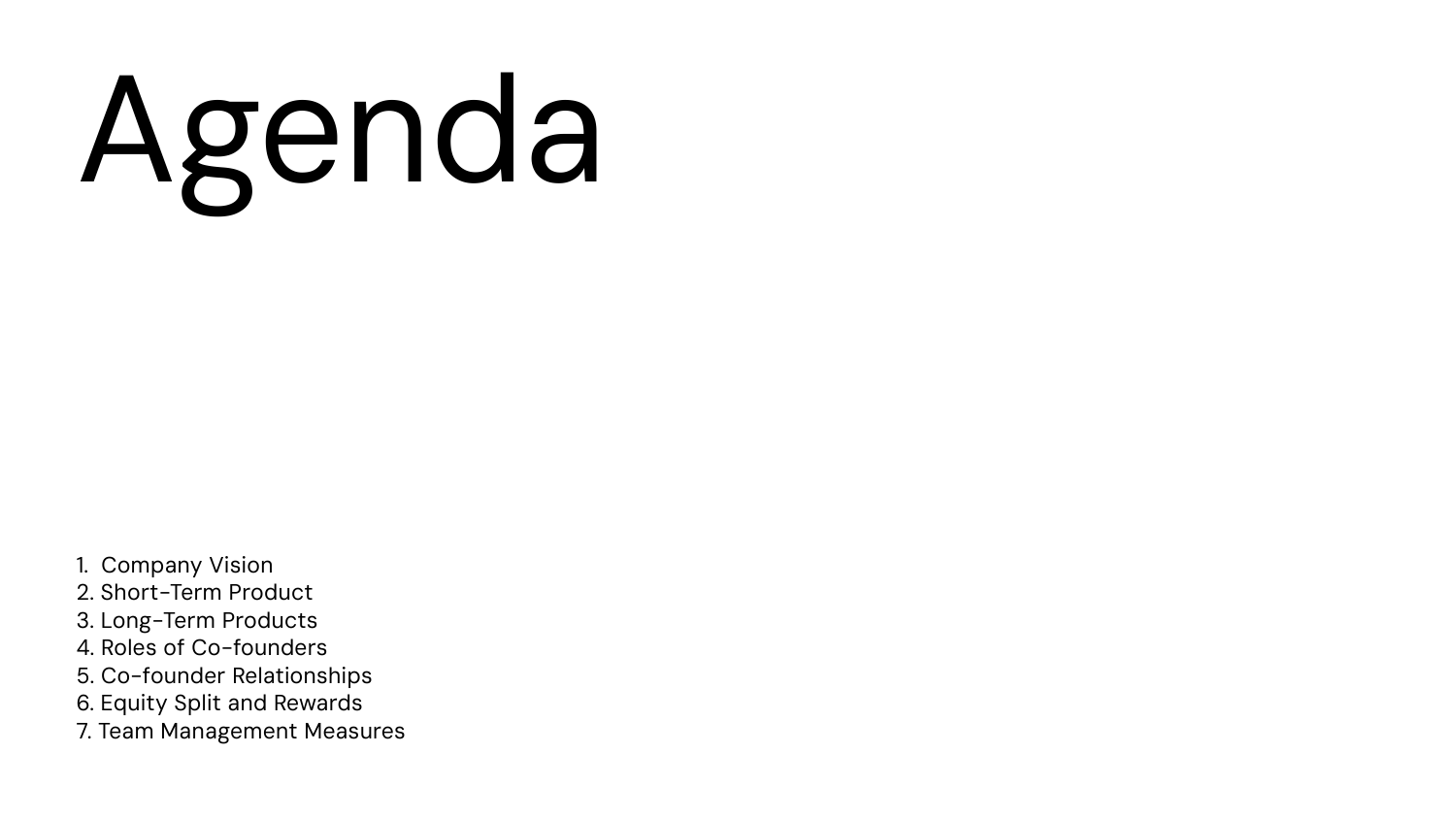

Agenda
1.  Company Vision
2. Short-Term Product
3. Long-Term Products
4. Roles of Co-founders
5. Co-founder Relationships
6. Equity Split and Rewards
7. Team Management Measures